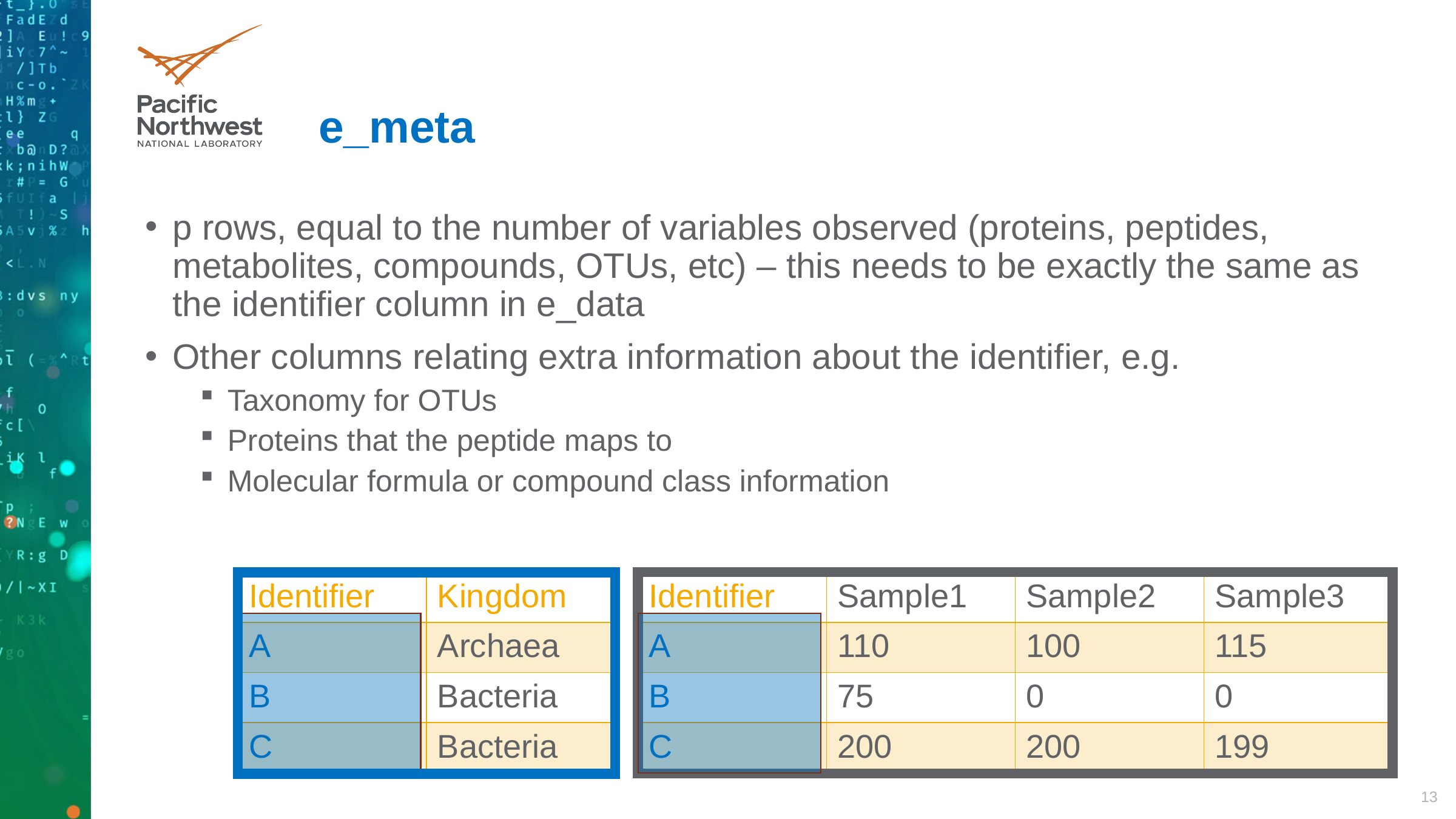

# e_meta
p rows, equal to the number of variables observed (proteins, peptides, metabolites, compounds, OTUs, etc) – this needs to be exactly the same as the identifier column in e_data
Other columns relating extra information about the identifier, e.g.
Taxonomy for OTUs
Proteins that the peptide maps to
Molecular formula or compound class information
| Identifier | Kingdom |
| --- | --- |
| A | Archaea |
| B | Bacteria |
| C | Bacteria |
| Identifier | Sample1 | Sample2 | Sample3 |
| --- | --- | --- | --- |
| A | 110 | 100 | 115 |
| B | 75 | 0 | 0 |
| C | 200 | 200 | 199 |

13